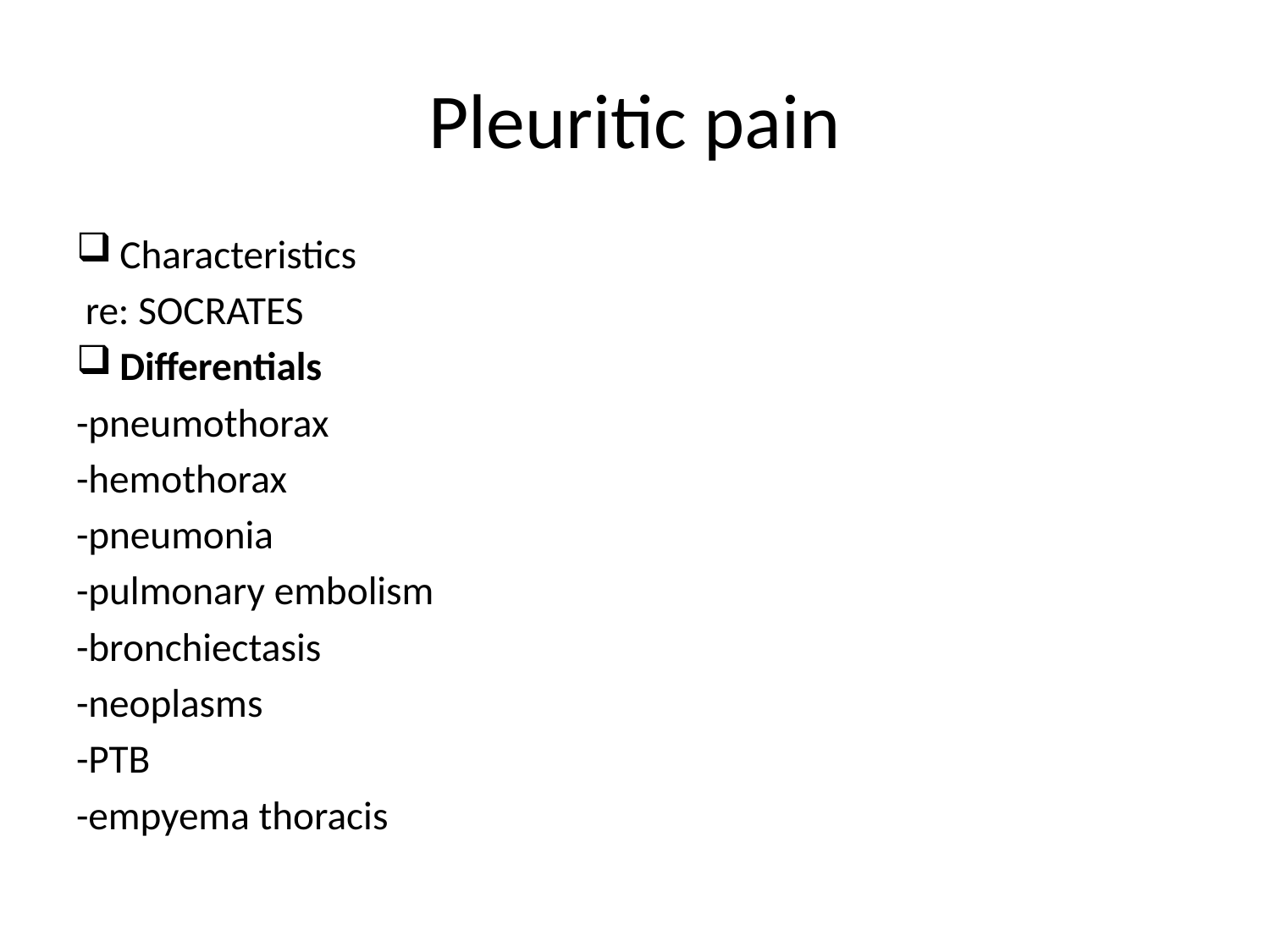

# Pleuritic pain
Characteristics
 re: SOCRATES
Differentials
-pneumothorax
-hemothorax
-pneumonia
-pulmonary embolism
-bronchiectasis
-neoplasms
-PTB
-empyema thoracis